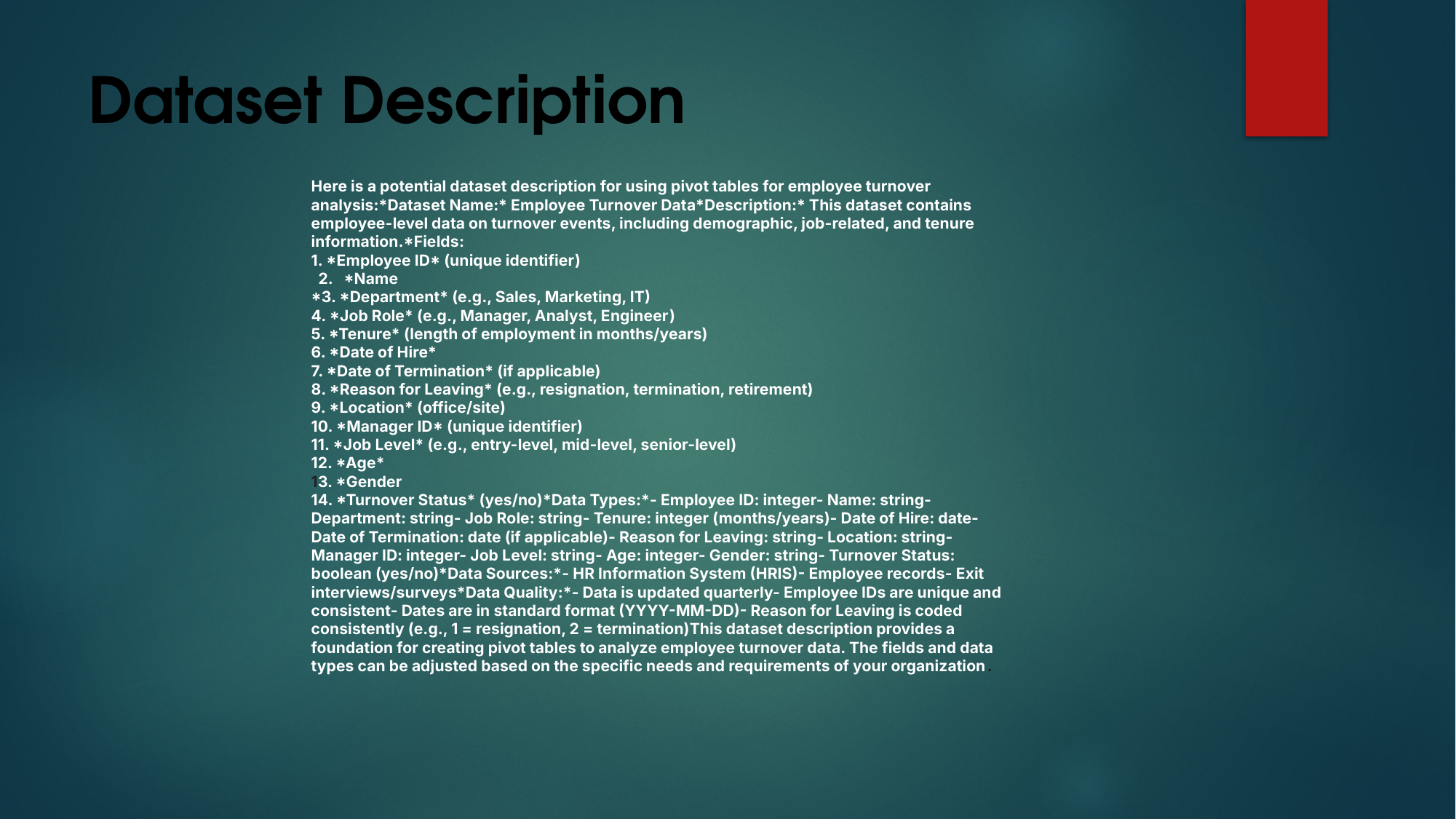

# Dataset Description
Here is a potential dataset description for using pivot tables for employee turnover analysis:*Dataset Name:* Employee Turnover Data*Description:* This dataset contains employee-level data on turnover events, including demographic, job-related, and tenure information.*Fields:
1. *Employee ID* (unique identifier)
  2.   *Name
*3. *Department* (e.g., Sales, Marketing, IT)
4. *Job Role* (e.g., Manager, Analyst, Engineer)
5. *Tenure* (length of employment in months/years)
6. *Date of Hire*
7. *Date of Termination* (if applicable)
8. *Reason for Leaving* (e.g., resignation, termination, retirement)
9. *Location* (office/site)
10. *Manager ID* (unique identifier)
11. *Job Level* (e.g., entry-level, mid-level, senior-level)
12. *Age*
13. *Gender
14. *Turnover Status* (yes/no)*Data Types:*- Employee ID: integer- Name: string- Department: string- Job Role: string- Tenure: integer (months/years)- Date of Hire: date- Date of Termination: date (if applicable)- Reason for Leaving: string- Location: string- Manager ID: integer- Job Level: string- Age: integer- Gender: string- Turnover Status: boolean (yes/no)*Data Sources:*- HR Information System (HRIS)- Employee records- Exit interviews/surveys*Data Quality:*- Data is updated quarterly- Employee IDs are unique and consistent- Dates are in standard format (YYYY-MM-DD)- Reason for Leaving is coded consistently (e.g., 1 = resignation, 2 = termination)This dataset description provides a foundation for creating pivot tables to analyze employee turnover data. The fields and data types can be adjusted based on the specific needs and requirements of your organization.